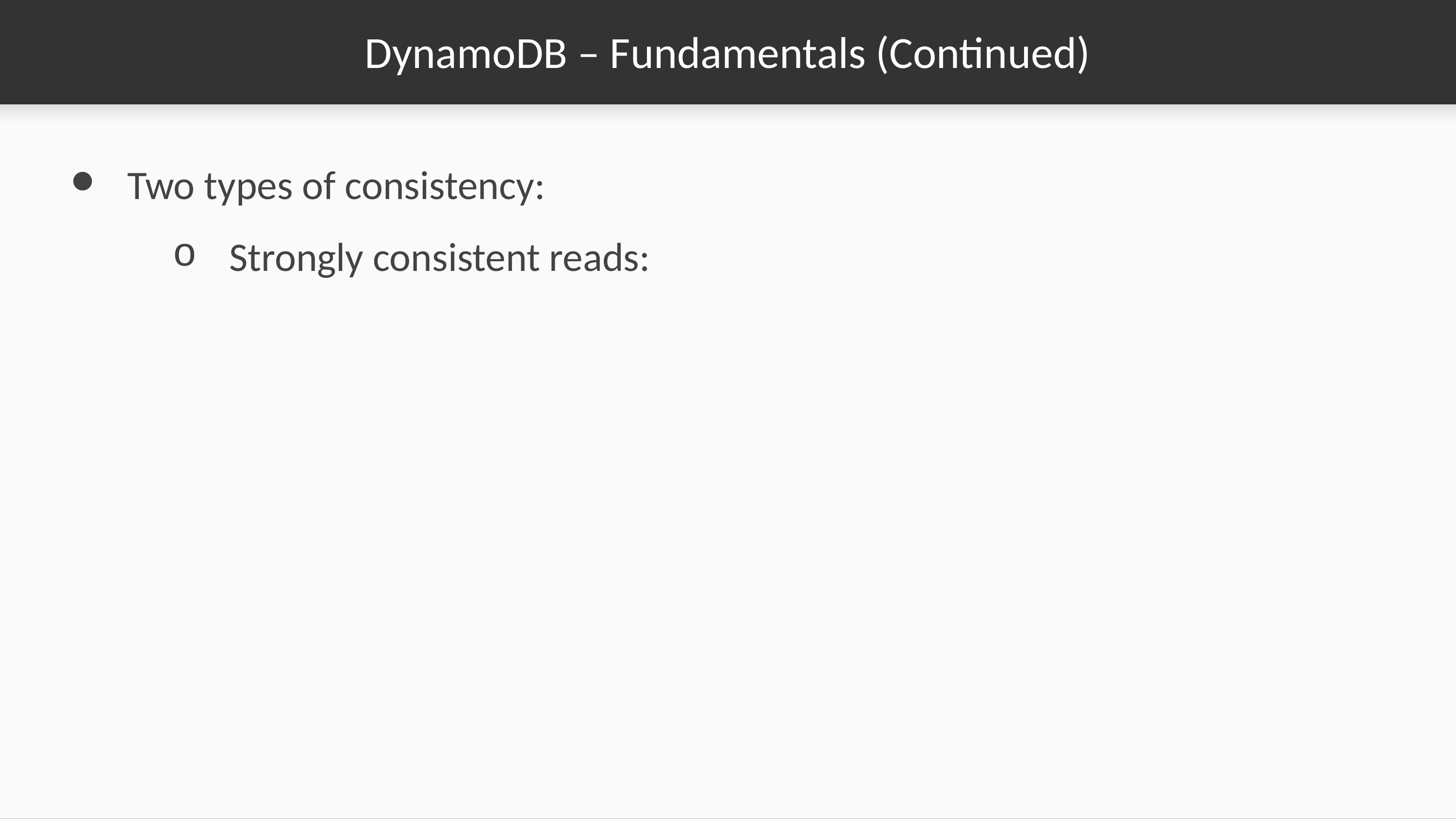

# DynamoDB – Fundamentals (Continued)
Two types of consistency:
Strongly consistent reads: